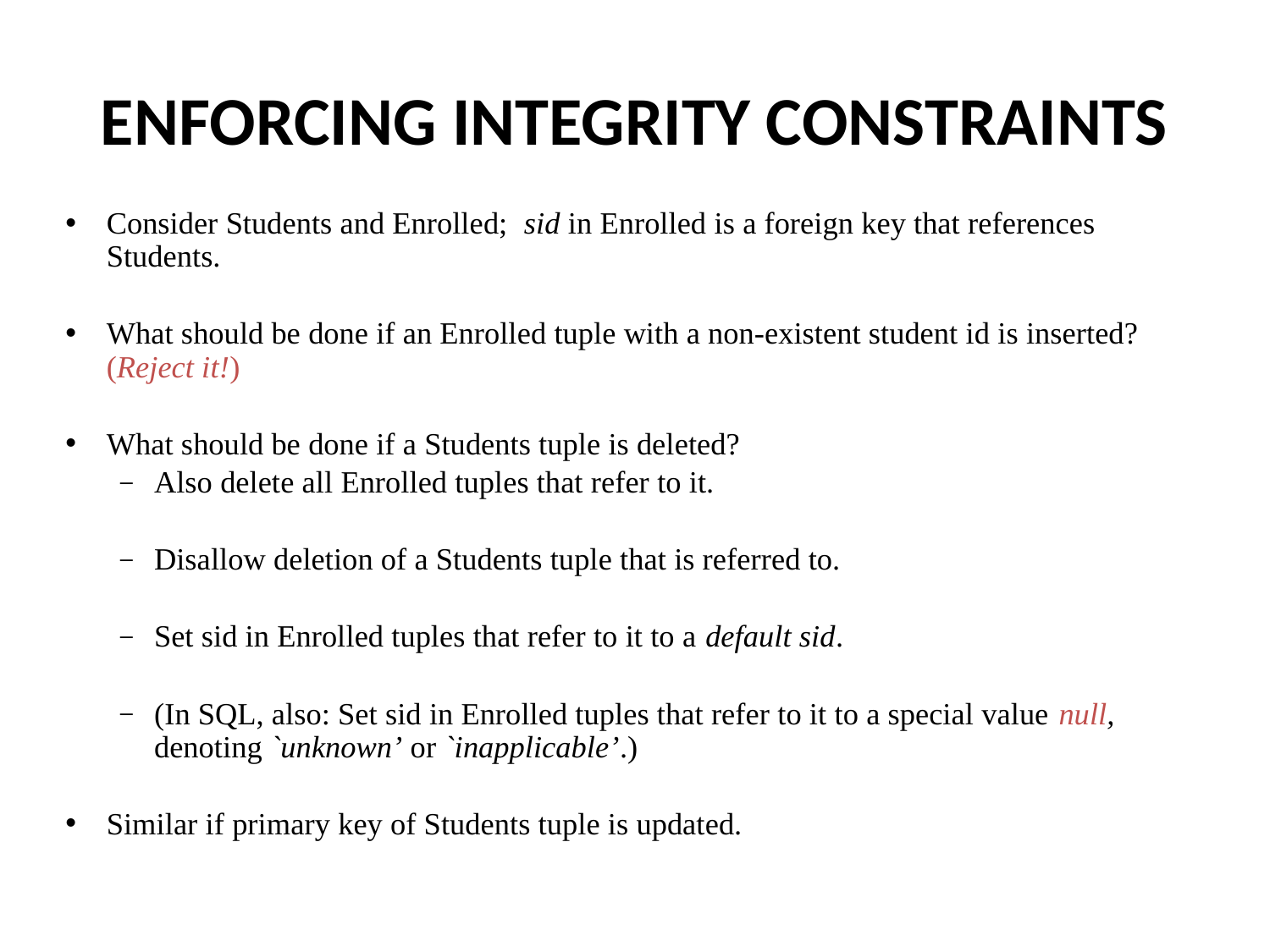

# ENFORCING INTEGRITY CONSTRAINTS
Consider Students and Enrolled;  sid in Enrolled is a foreign key that references Students.

What should be done if an Enrolled tuple with a non-existent student id is inserted?  (Reject it!)

What should be done if a Students tuple is deleted?
Also delete all Enrolled tuples that refer to it.

Disallow deletion of a Students tuple that is referred to.

Set sid in Enrolled tuples that refer to it to a default sid.

(In SQL, also: Set sid in Enrolled tuples that refer to it to a special value null, denoting `unknown’ or `inapplicable’.)

Similar if primary key of Students tuple is updated.